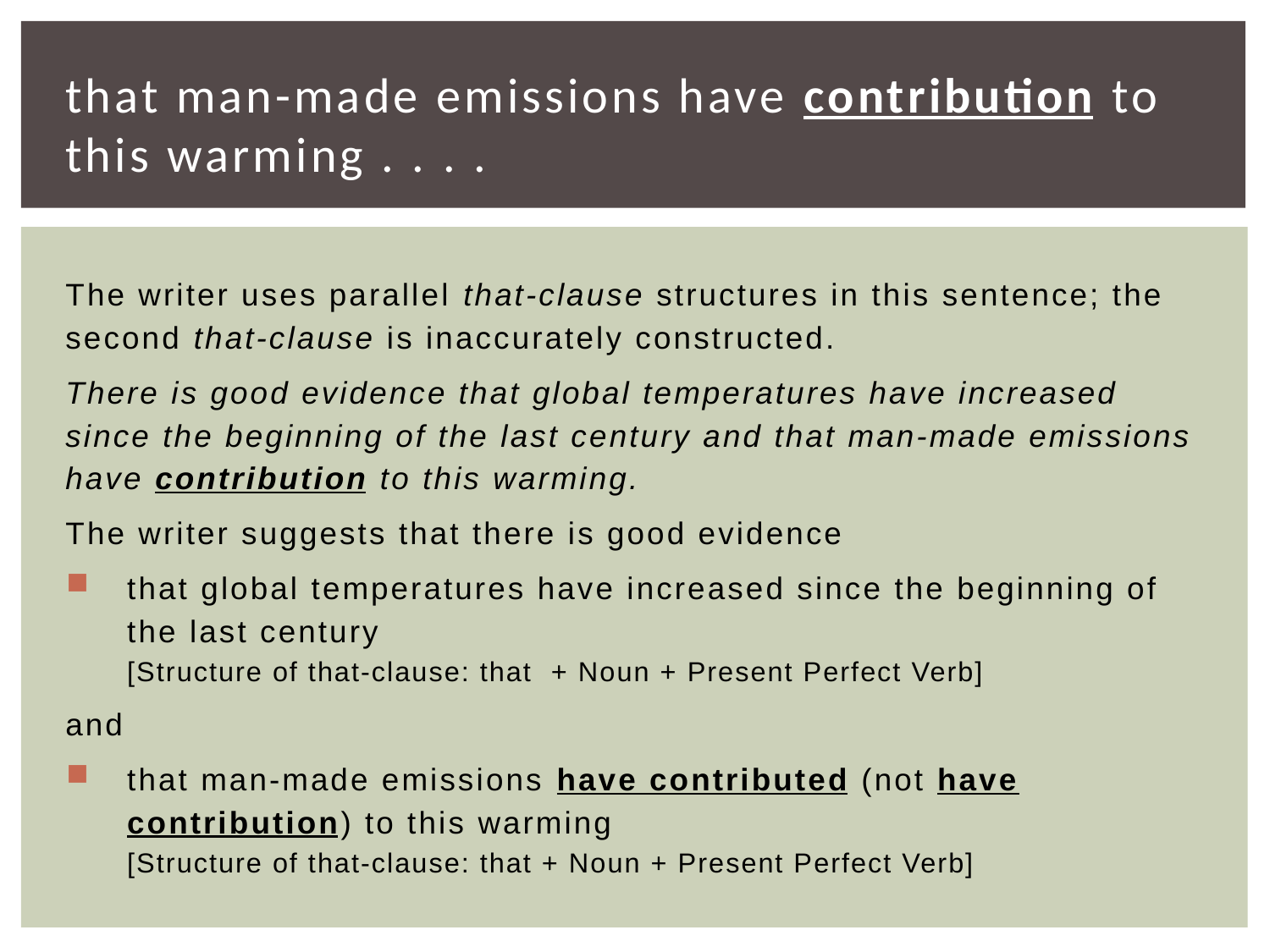

# that man-made emissions have contribution to this warming . . . .

The writer uses parallel that-clause structures in this sentence; the second that-clause is inaccurately constructed.
There is good evidence that global temperatures have increased since the beginning of the last century and that man-made emissions have contribution to this warming.
The writer suggests that there is good evidence
that global temperatures have increased since the beginning of the last century
[Structure of that-clause: that  + Noun + Present Perfect Verb]
and
that man-made emissions have contributed (not have contribution) to this warming
[Structure of that-clause: that + Noun + Present Perfect Verb]